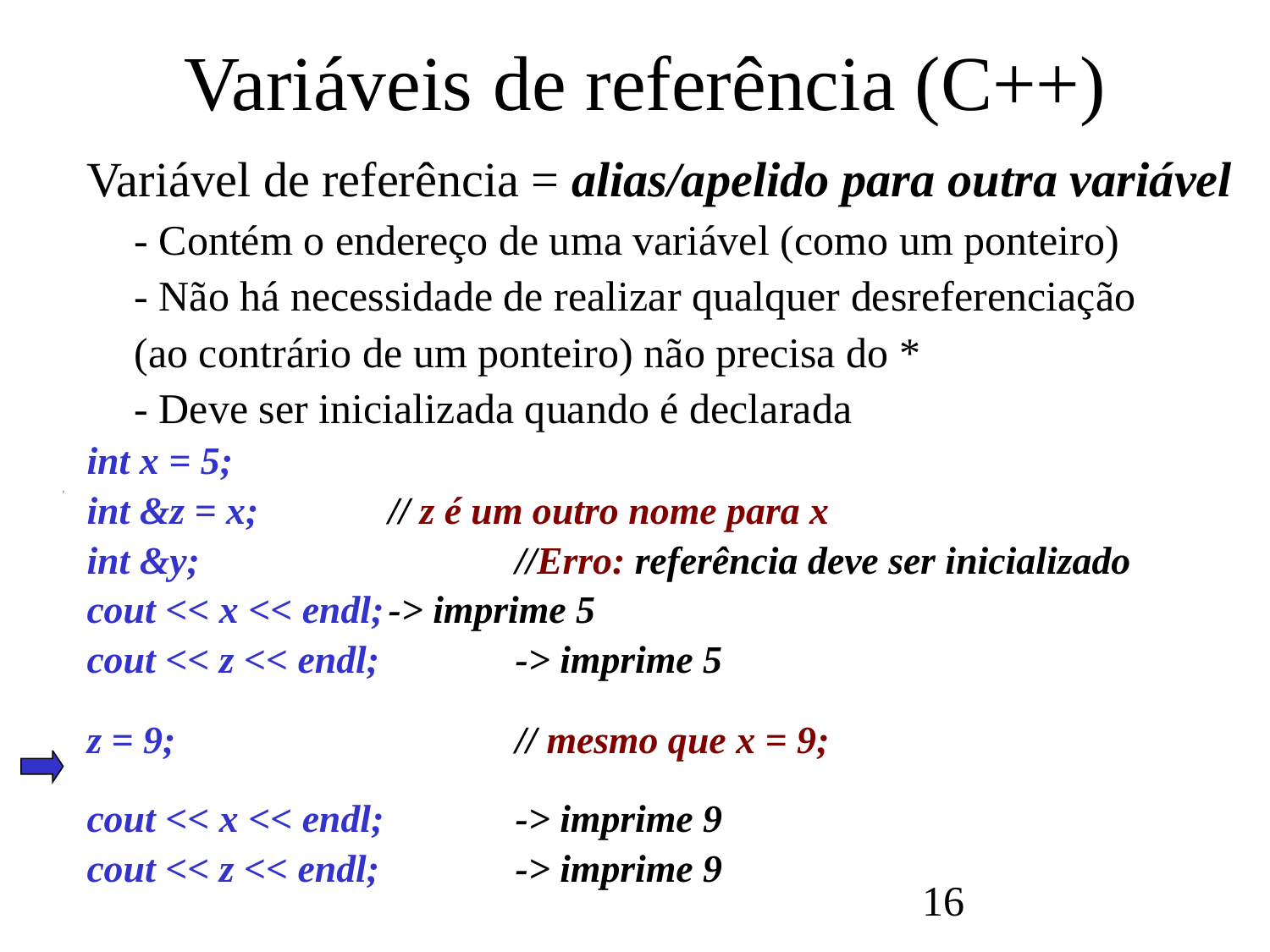

# Variáveis ​​de referência (C++)
Variável de referência = alias/apelido para outra variável
	- Contém o endereço de uma variável (como um ponteiro)
	- Não há necessidade de realizar qualquer desreferenciação
	(ao contrário de um ponteiro) não precisa do *
	- Deve ser inicializada quando é declarada
int x = 5;
int &z = x;		// z é um outro nome para x
int &y; 			//Erro: referência deve ser inicializado
cout << x << endl;	-> imprime 5
cout << z << endl; 	-> imprime 5

z = 9;			// mesmo que x = 9;

cout << x << endl; 	-> imprime 9
cout << z << endl; 	-> imprime 9

16